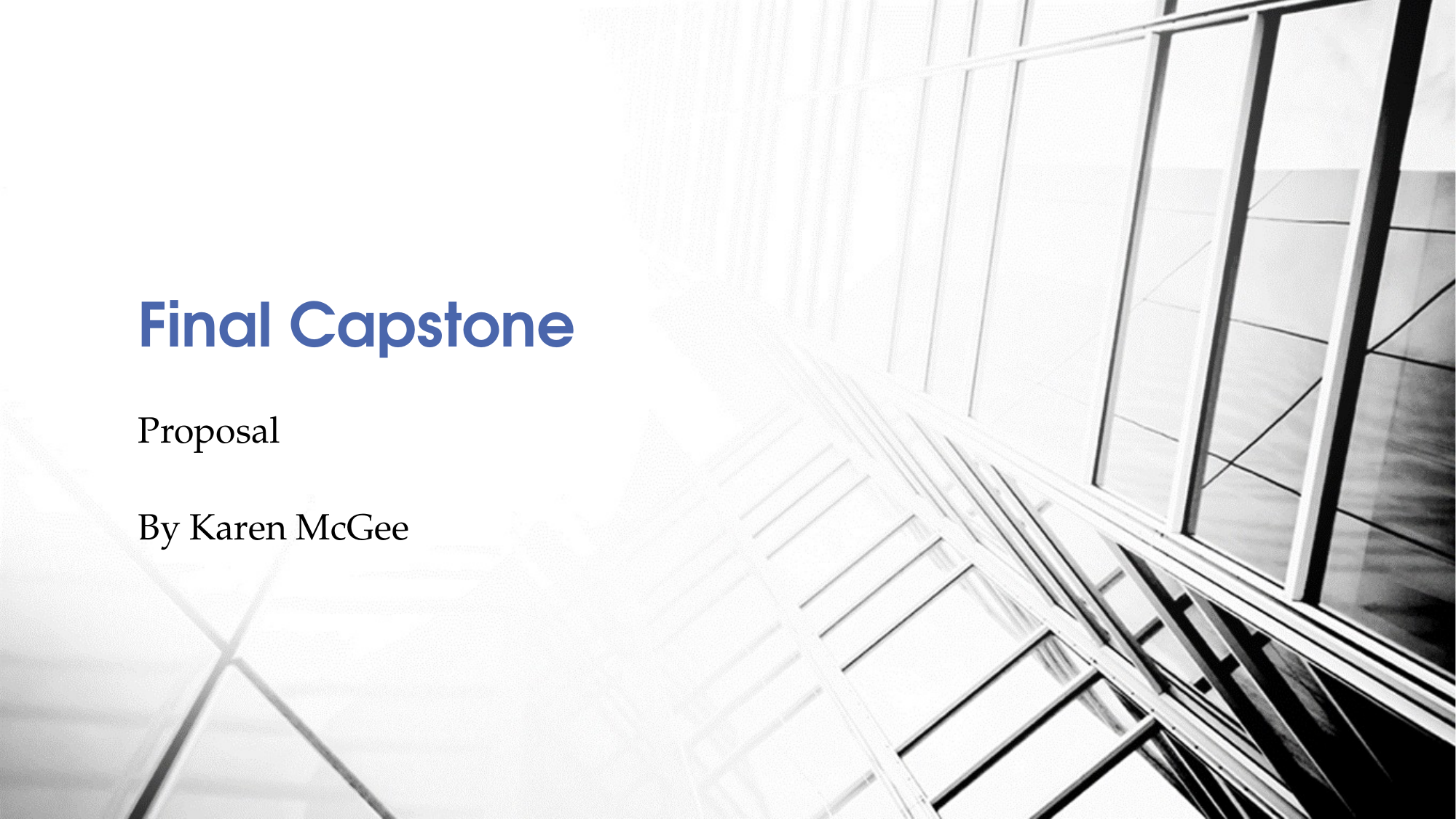

# Final Capstone
Proposal

By Karen McGee